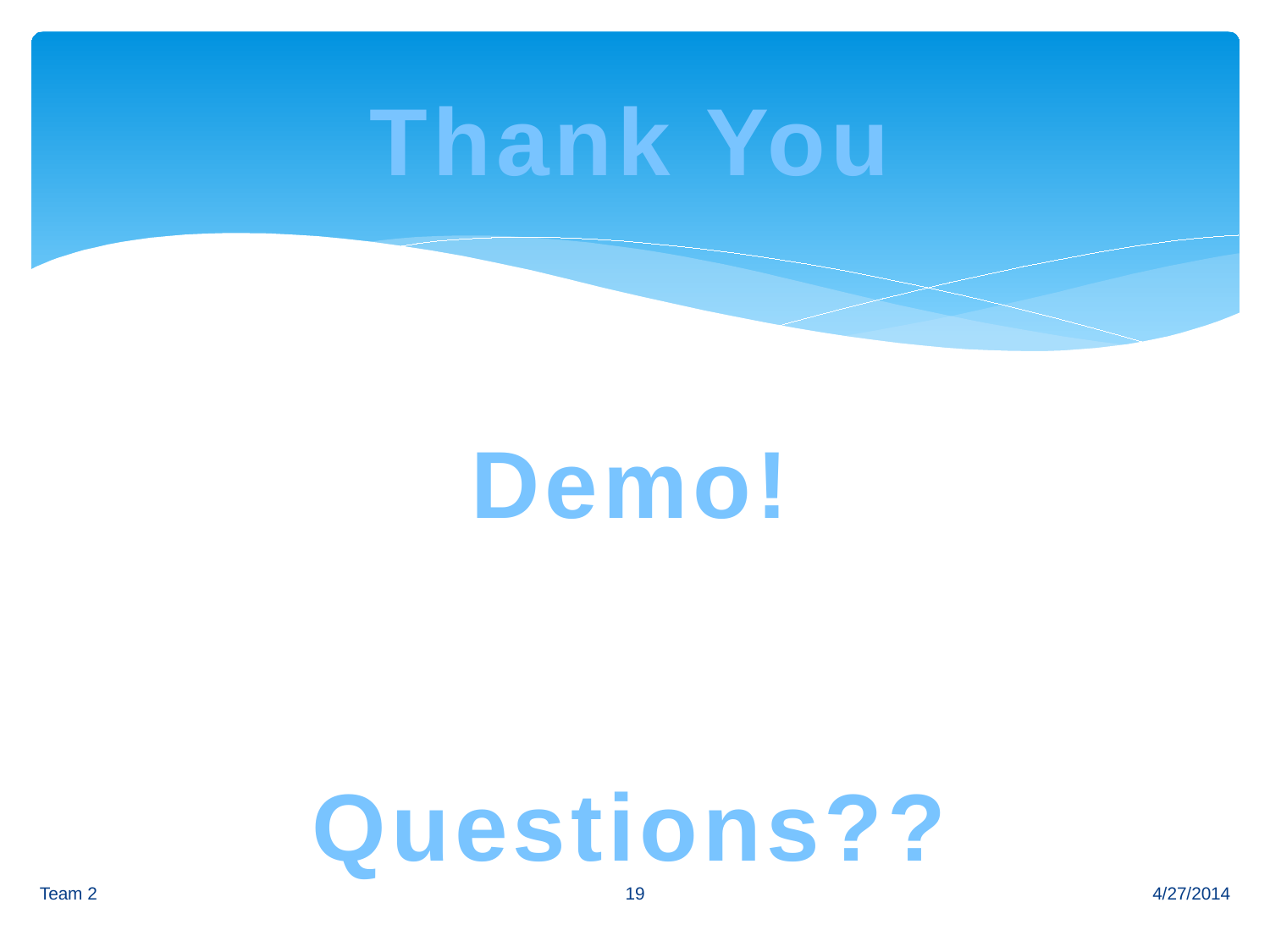

Thank You

Demo!

Questions??
19
Team 2
4/27/2014